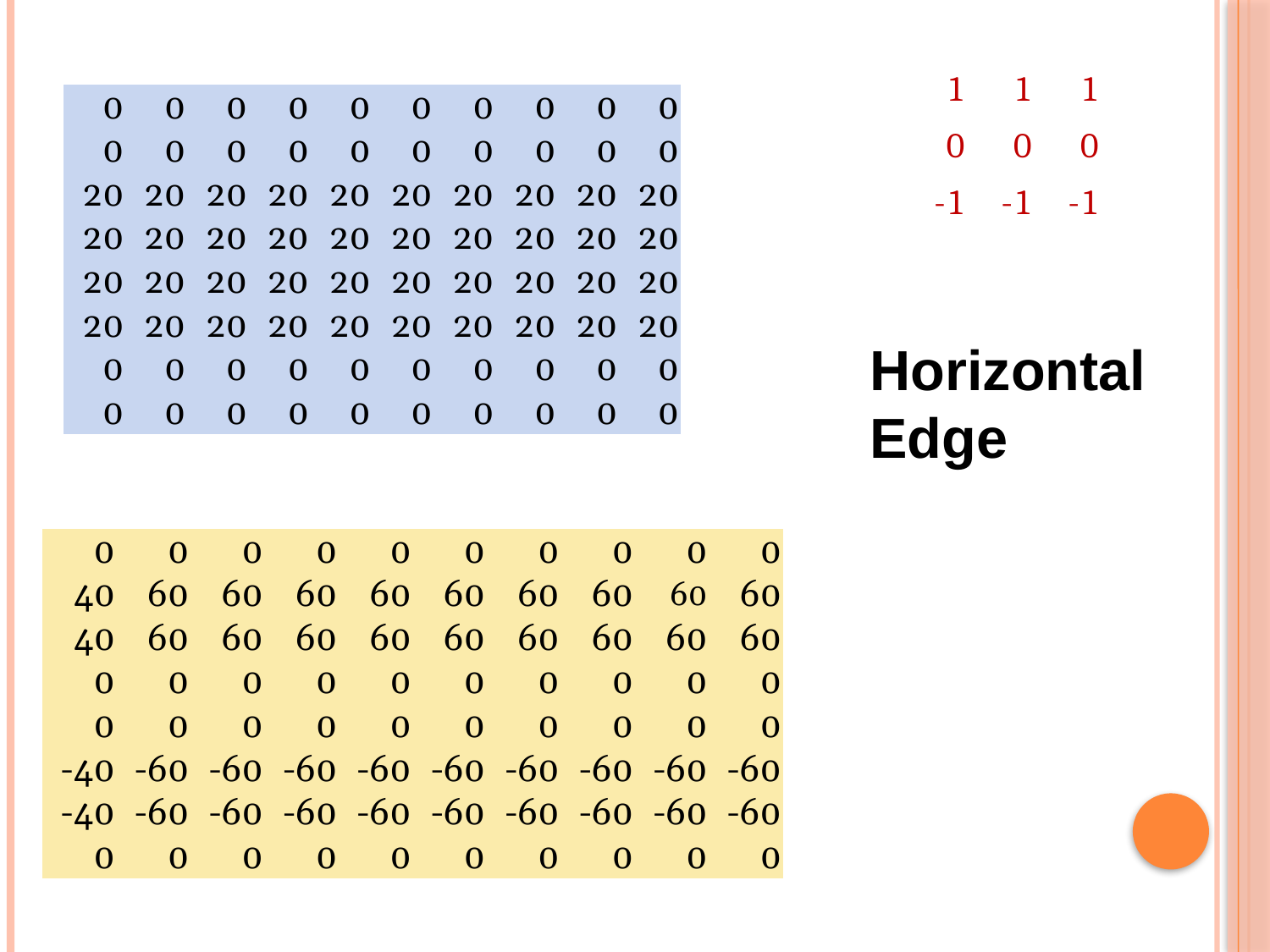

| 1 | 1 | 1 |
| --- | --- | --- |
| 0 | 0 | 0 |
| -1 | -1 | -1 |
| 0 | 0 | 0 | 0 | 0 | 0 | 0 | 0 | 0 | 0 |
| --- | --- | --- | --- | --- | --- | --- | --- | --- | --- |
| 0 | 0 | 0 | 0 | 0 | 0 | 0 | 0 | 0 | 0 |
| 20 | 20 | 20 | 20 | 20 | 20 | 20 | 20 | 20 | 20 |
| 20 | 20 | 20 | 20 | 20 | 20 | 20 | 20 | 20 | 20 |
| 20 | 20 | 20 | 20 | 20 | 20 | 20 | 20 | 20 | 20 |
| 20 | 20 | 20 | 20 | 20 | 20 | 20 | 20 | 20 | 20 |
| 0 | 0 | 0 | 0 | 0 | 0 | 0 | 0 | 0 | 0 |
| 0 | 0 | 0 | 0 | 0 | 0 | 0 | 0 | 0 | 0 |
Horizontal Edge
| 0 | 0 | 0 | 0 | 0 | 0 | 0 | 0 | 0 | 0 |
| --- | --- | --- | --- | --- | --- | --- | --- | --- | --- |
| 40 | 60 | 60 | 60 | 60 | 60 | 60 | 60 | 60 | 60 |
| 40 | 60 | 60 | 60 | 60 | 60 | 60 | 60 | 60 | 60 |
| 0 | 0 | 0 | 0 | 0 | 0 | 0 | 0 | 0 | 0 |
| 0 | 0 | 0 | 0 | 0 | 0 | 0 | 0 | 0 | 0 |
| -40 | -60 | -60 | -60 | -60 | -60 | -60 | -60 | -60 | -60 |
| -40 | -60 | -60 | -60 | -60 | -60 | -60 | -60 | -60 | -60 |
| 0 | 0 | 0 | 0 | 0 | 0 | 0 | 0 | 0 | 0 |